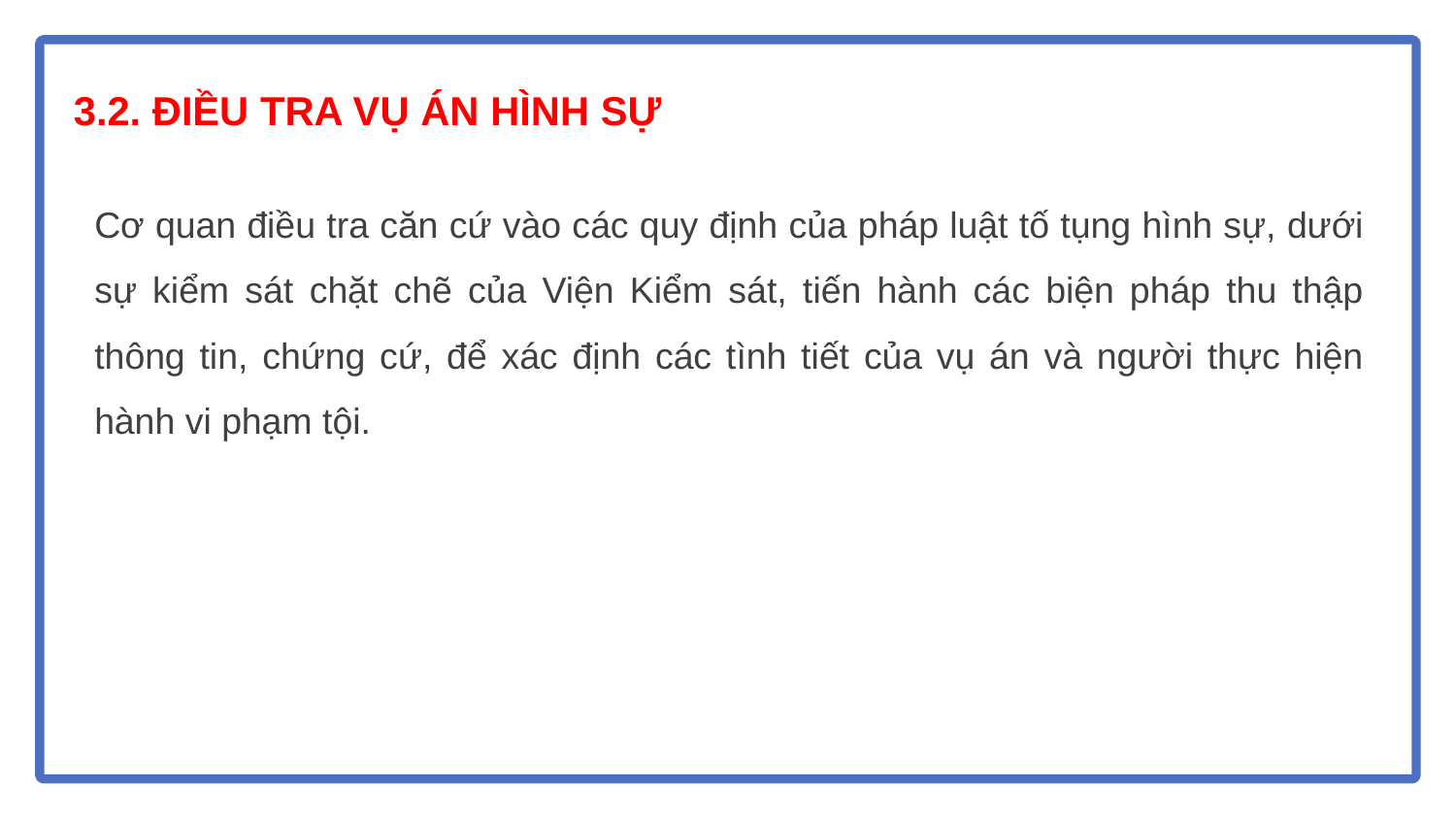

# 3.2. ĐIỀU TRA VỤ ÁN HÌNH SỰ
Cơ quan điều tra căn cứ vào các quy định của pháp luật tố tụng hình sự, dưới sự kiểm sát chặt chẽ của Viện Kiểm sát, tiến hành các biện pháp thu thập thông tin, chứng cứ, để xác định các tình tiết của vụ án và người thực hiện hành vi phạm tội.